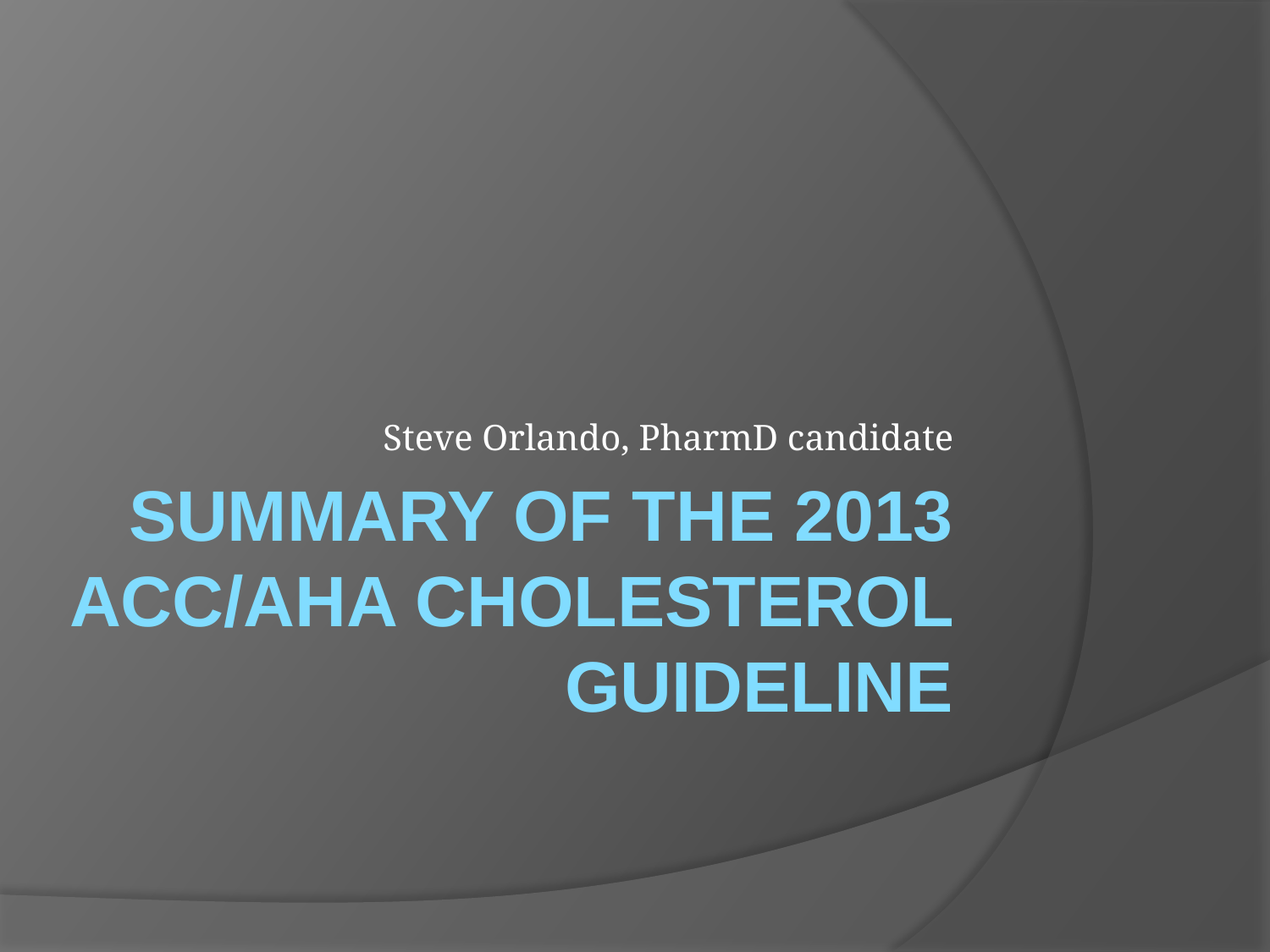

Steve Orlando, PharmD candidate
# Summary of the 2013 ACC/AHA Cholesterol Guideline